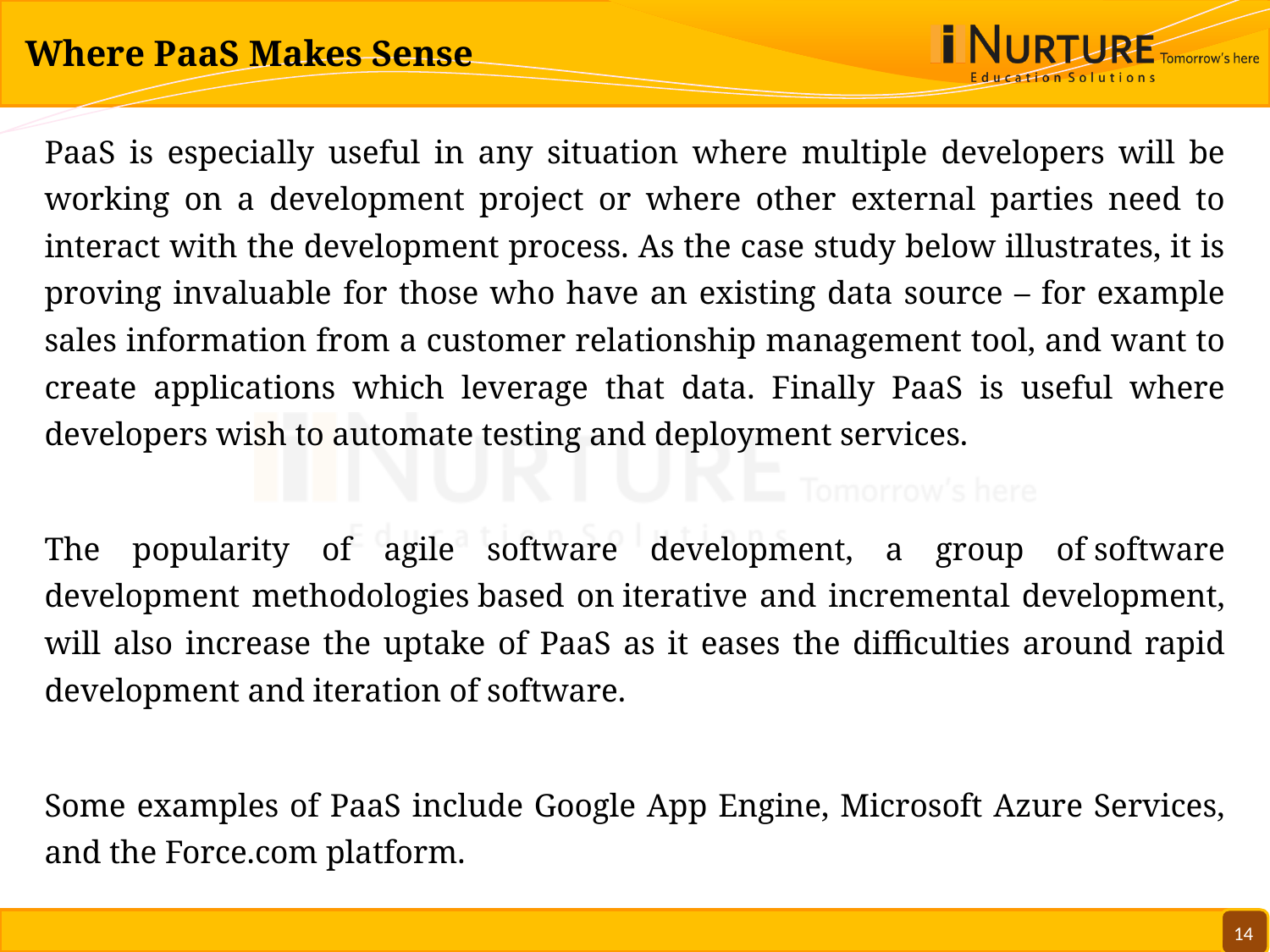

# Where PaaS Makes Sense
PaaS is especially useful in any situation where multiple developers will be working on a development project or where other external parties need to interact with the development process. As the case study below illustrates, it is proving invaluable for those who have an existing data source – for example sales information from a customer relationship management tool, and want to create applications which leverage that data. Finally PaaS is useful where developers wish to automate testing and deployment services.

The popularity of agile software development, a group of software development methodologies based on iterative and incremental development, will also increase the uptake of PaaS as it eases the difficulties around rapid development and iteration of software.

Some examples of PaaS include Google App Engine, Microsoft Azure Services, and the Force.com platform.
14